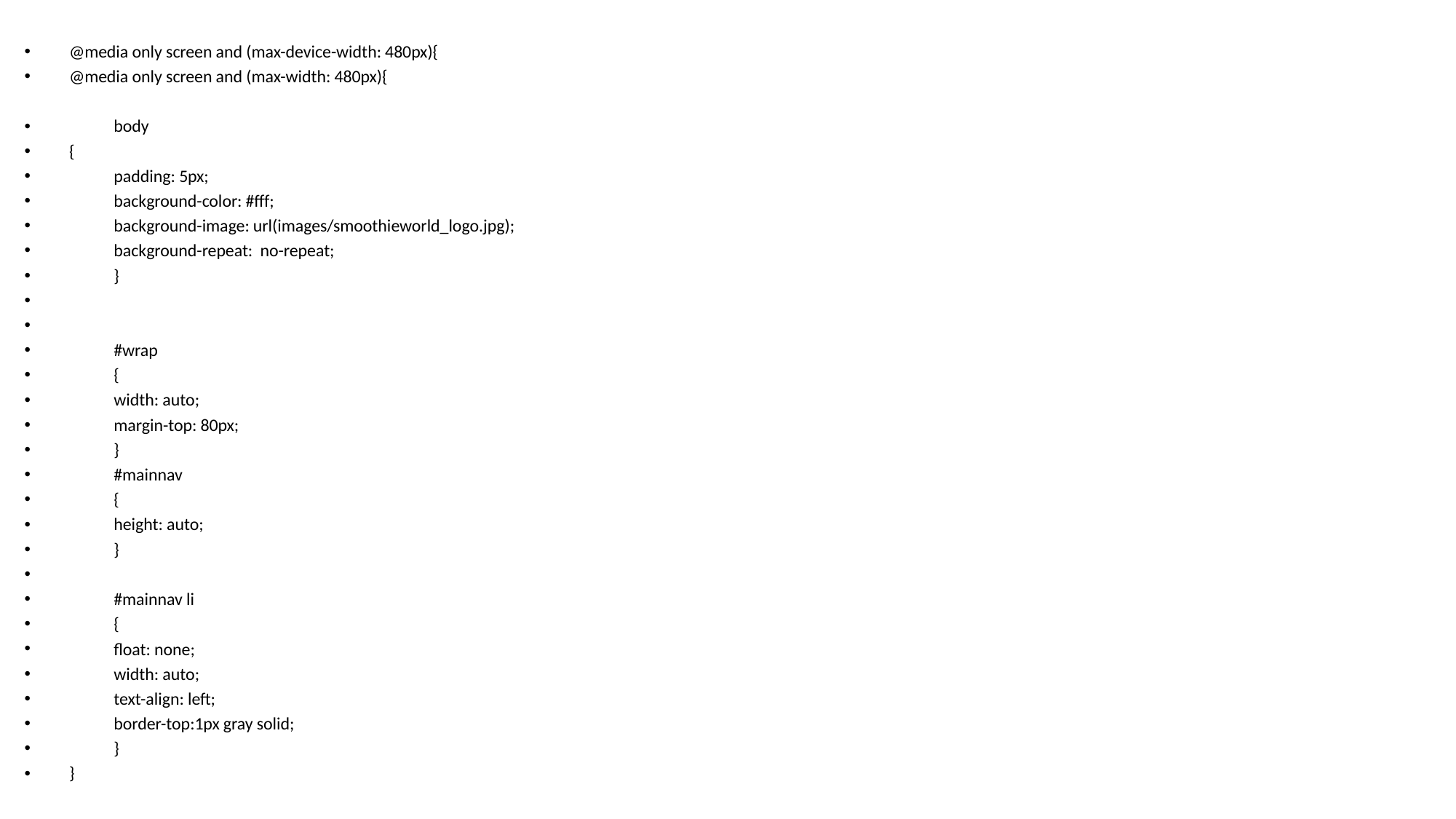

@media only screen and (max-device-width: 480px){
@media only screen and (max-width: 480px){

	body
{
	padding: 5px;
	background-color: #fff;
	background-image: url(images/smoothieworld_logo.jpg);
	background-repeat:  no-repeat;
		}

	#wrap
	{
		width: auto;
		margin-top: 80px;
	}
	#mainnav
	{
		height: auto;
	}

	#mainnav li
	{
		float: none;
		width: auto;
		text-align: left;
		border-top:1px gray solid;
	}
}